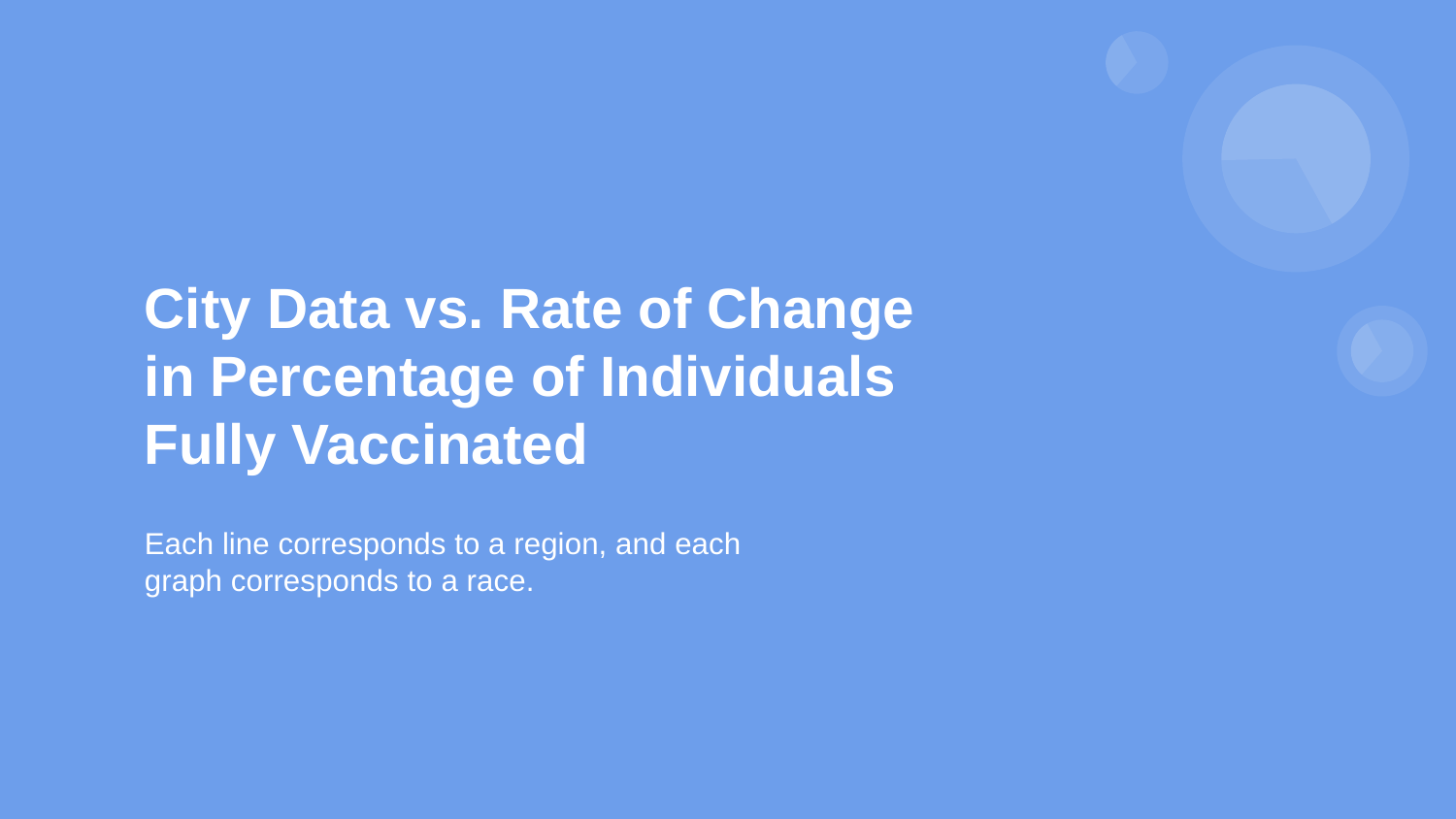

# City Data vs. Rate of Change in Percentage of Individuals Fully Vaccinated
Each line corresponds to a region, and each graph corresponds to a race.